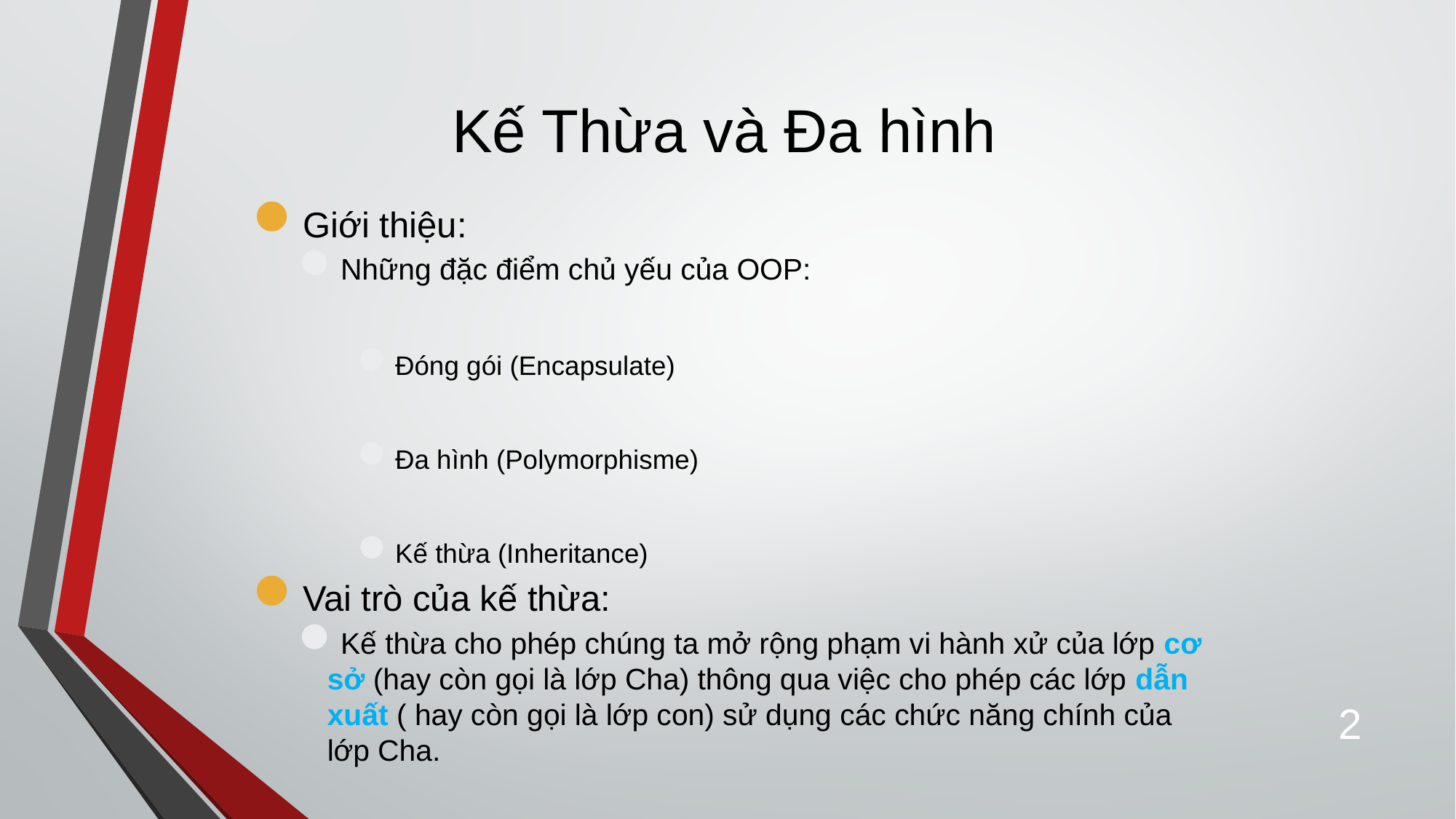

# Kế Thừa và Đa hình
Giới thiệu:
Những đặc điểm chủ yếu của OOP:

Đóng gói (Encapsulate)

Đa hình (Polymorphisme)

Kế thừa (Inheritance)
Vai trò của kế thừa:
Kế thừa cho phép chúng ta mở rộng phạm vi hành xử của lớp cơ sở (hay còn gọi là lớp Cha) thông qua việc cho phép các lớp dẫn xuất ( hay còn gọi là lớp con) sử dụng các chức năng chính của lớp Cha.

2